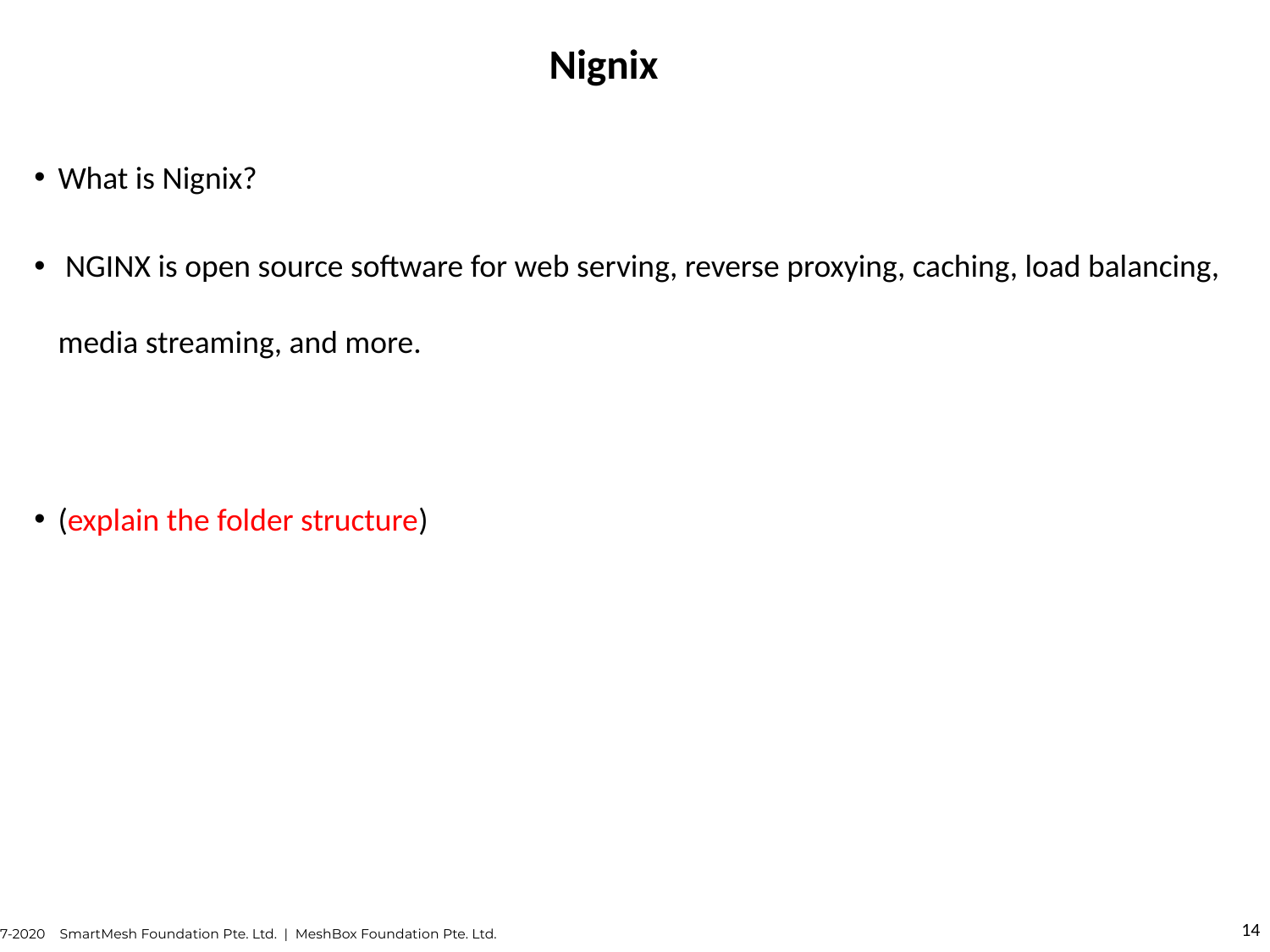

# Nignix
What is Nignix?
 NGINX is open source software for web serving, reverse proxying, caching, load balancing, media streaming, and more.

(explain the folder structure)

14
© 2017-2020    SmartMesh Foundation Pte. Ltd.  |  MeshBox Foundation Pte. Ltd.